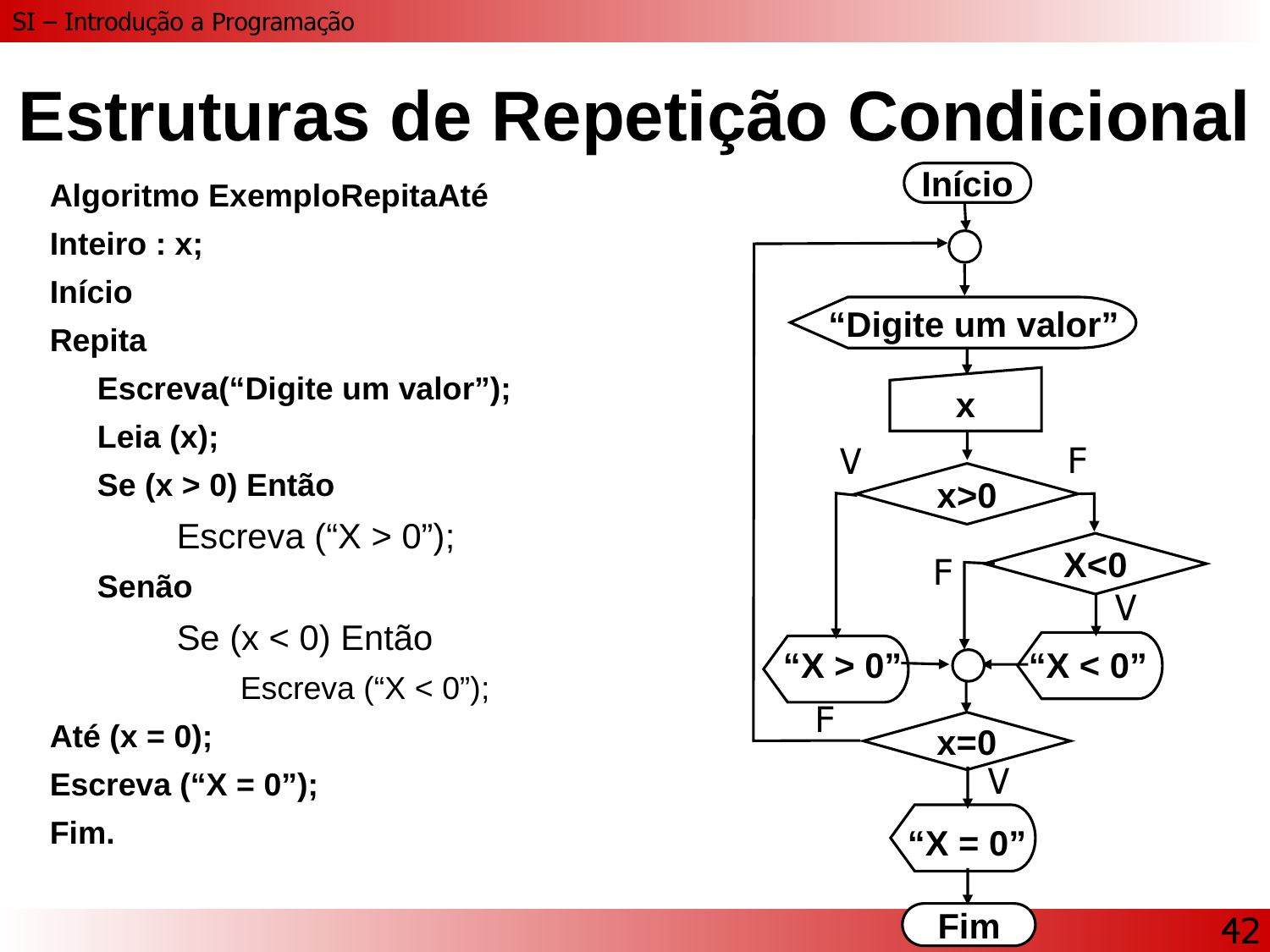

# Estruturas de Repetição Condicional
Início
Algoritmo ExemploRepitaAté
Inteiro : x;
Início
Repita
	Escreva(“Digite um valor”);
	Leia (x);
	Se (x > 0) Então
Escreva (“X > 0”);
	Senão
Se (x < 0) Então
Escreva (“X < 0”);
Até (x = 0);
Escreva (“X = 0”);
Fim.

“Digite um valor”

x

F
V
x>0

X<0
F

V

“X < 0”
“X > 0”

F
x=0
V

“X = 0”

42
Fim